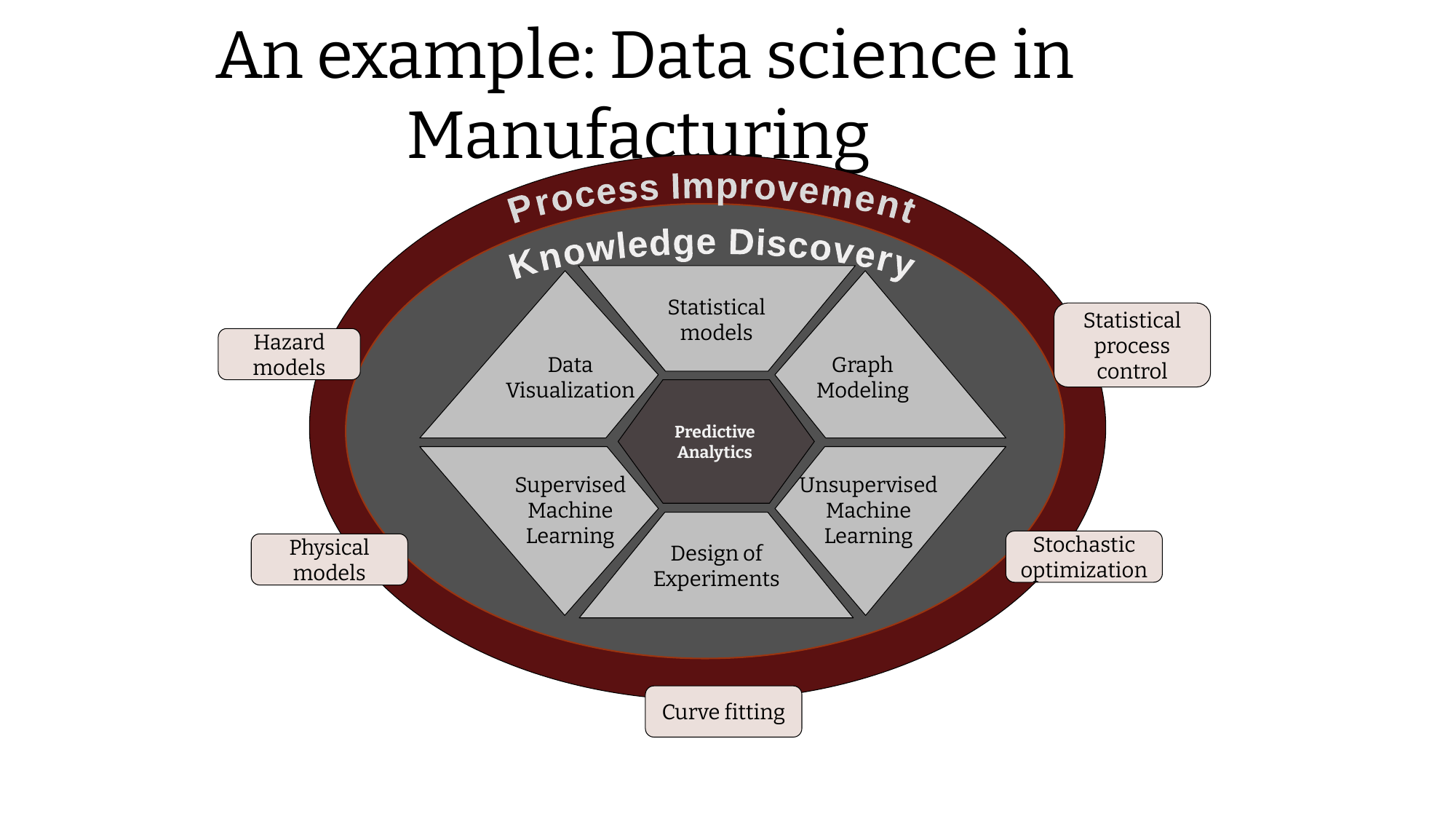

An example: Data science in Manufacturing
Text

Process Improvement

Statistical models
Data Visualization
Graph Modeling
Predictive Analytics

Supervised Machine Learning
Unsupervised Machine Learning

Design of Experiments
Knowledge Discovery

Statistical process control
Hazard models
Stochastic optimization
Physical models
Curve fitting